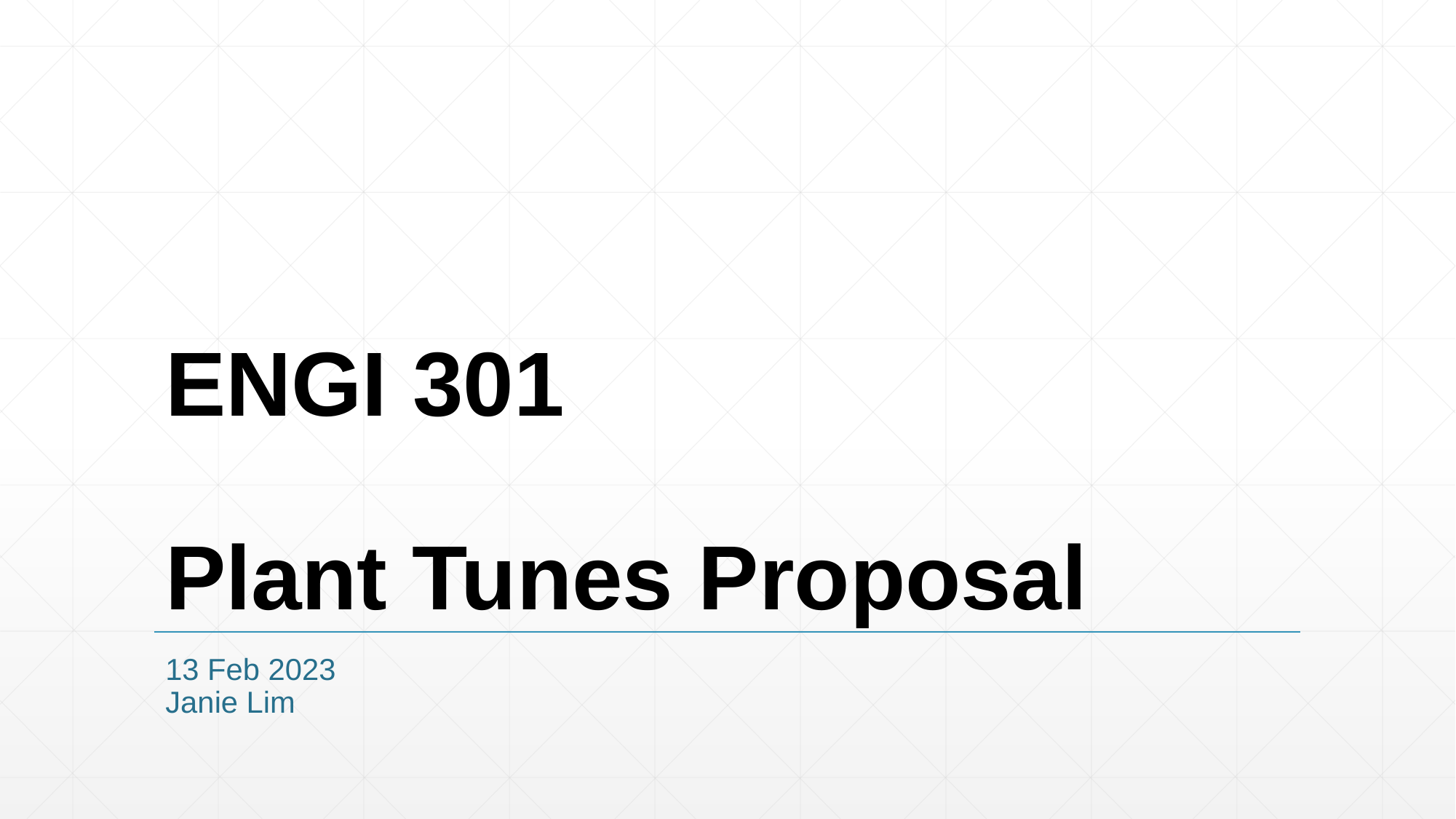

# ENGI 301 Plant Tunes Proposal
13 Feb 2023
Janie Lim